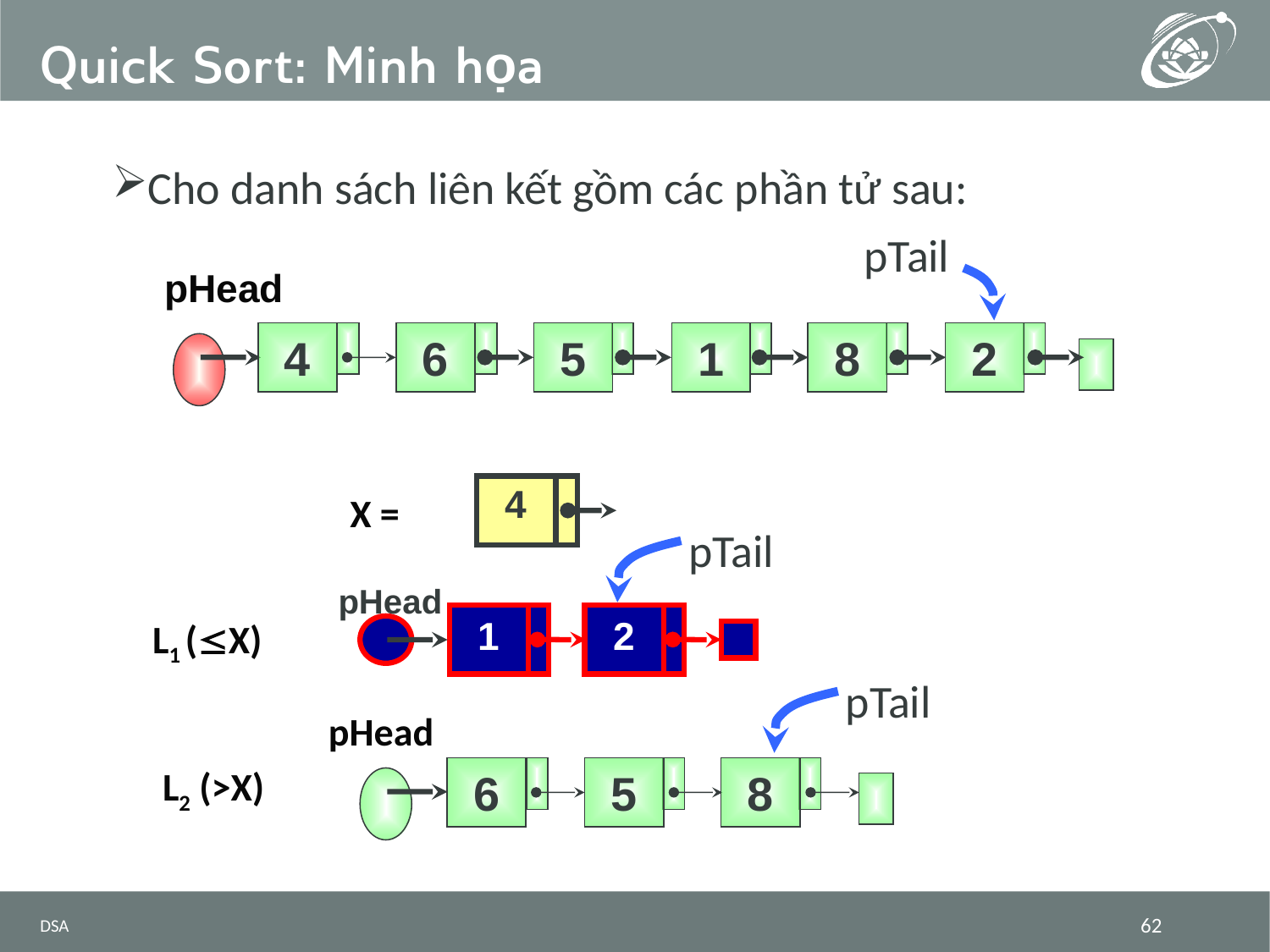

# Quick Sort: Minh họa

Cho danh sách liên kết gồm các phần tử sau:
pTail
pHead

4

6

5

1

8

2

4

X =
pTail
pHead

1

2

L1 (≤X)

pTail

pHead
6

5

8

L2 (>X)

DSA
62